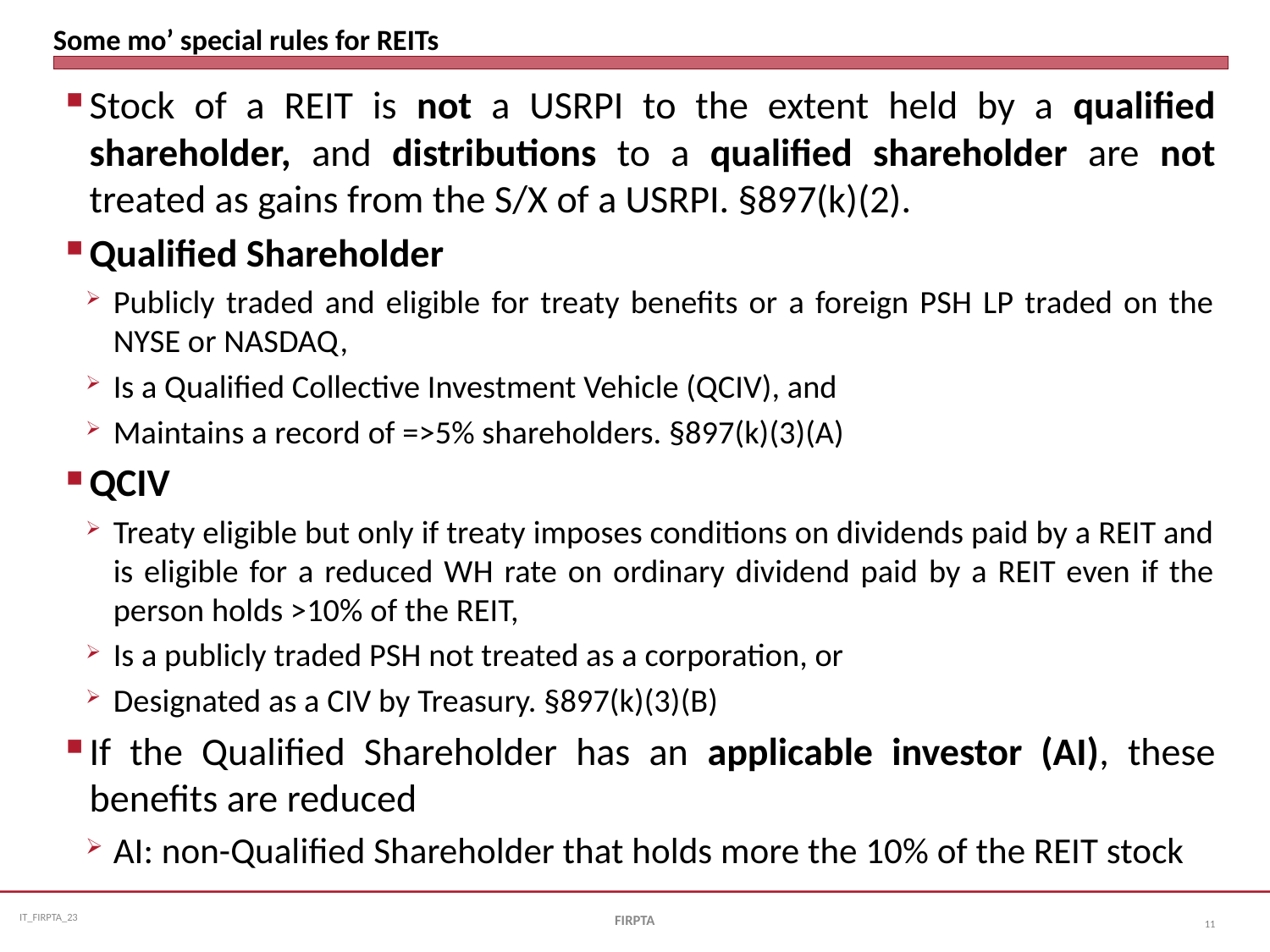

# Some mo’ special rules for REITs
Stock of a REIT is not a USRPI to the extent held by a qualified shareholder, and distributions to a qualified shareholder are not treated as gains from the S/X of a USRPI. §897(k)(2).
Qualified Shareholder
Publicly traded and eligible for treaty benefits or a foreign PSH LP traded on the NYSE or NASDAQ,
Is a Qualified Collective Investment Vehicle (QCIV), and
Maintains a record of =>5% shareholders. §897(k)(3)(A)
QCIV
Treaty eligible but only if treaty imposes conditions on dividends paid by a REIT and is eligible for a reduced WH rate on ordinary dividend paid by a REIT even if the person holds >10% of the REIT,
Is a publicly traded PSH not treated as a corporation, or
Designated as a CIV by Treasury. §897(k)(3)(B)
If the Qualified Shareholder has an applicable investor (AI), these benefits are reduced
AI: non-Qualified Shareholder that holds more the 10% of the REIT stock

FIRPTA
11